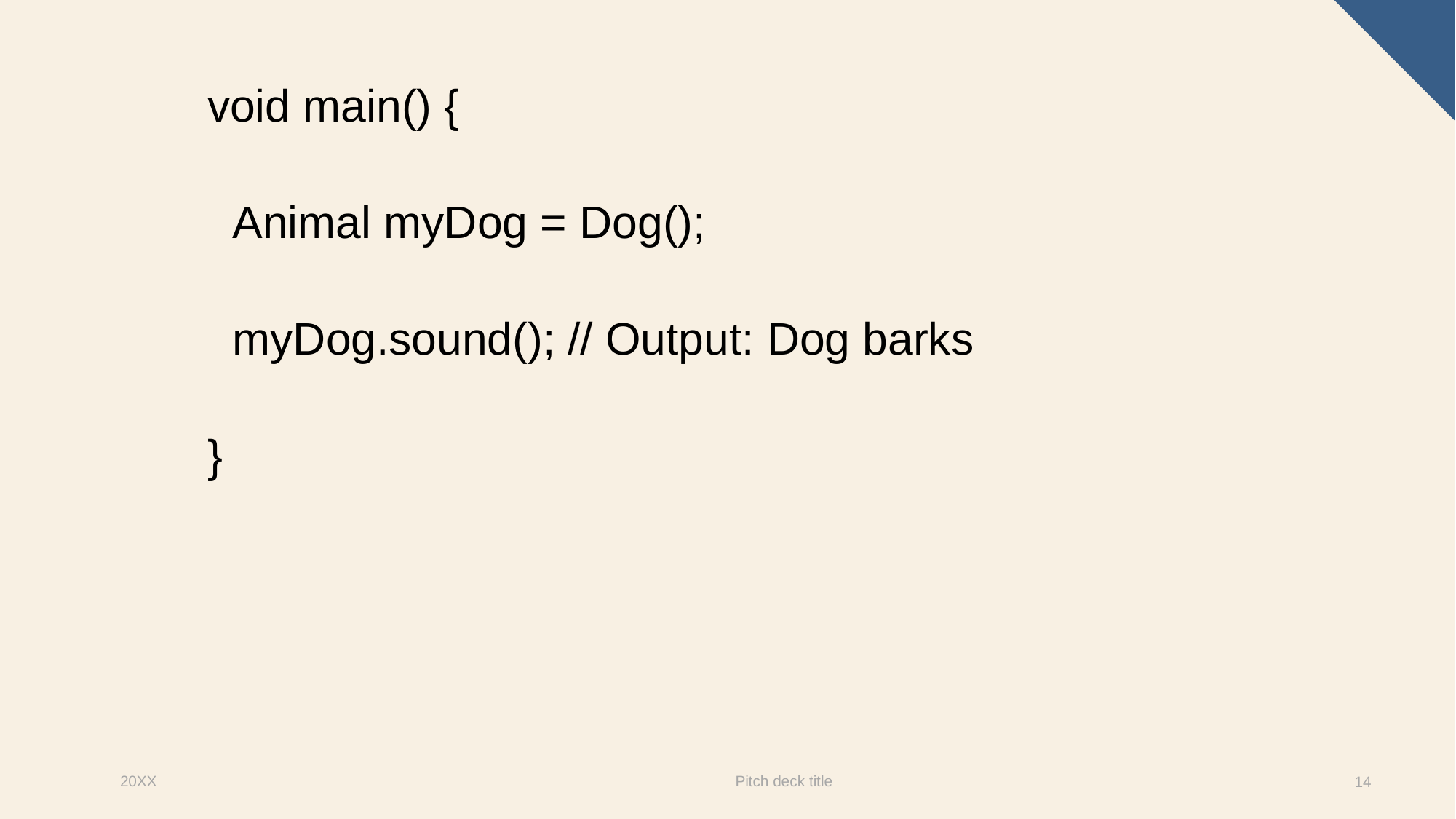

void main() {
  Animal myDog = Dog();
  myDog.sound(); // Output: Dog barks
}
Pitch deck title
20XX
14